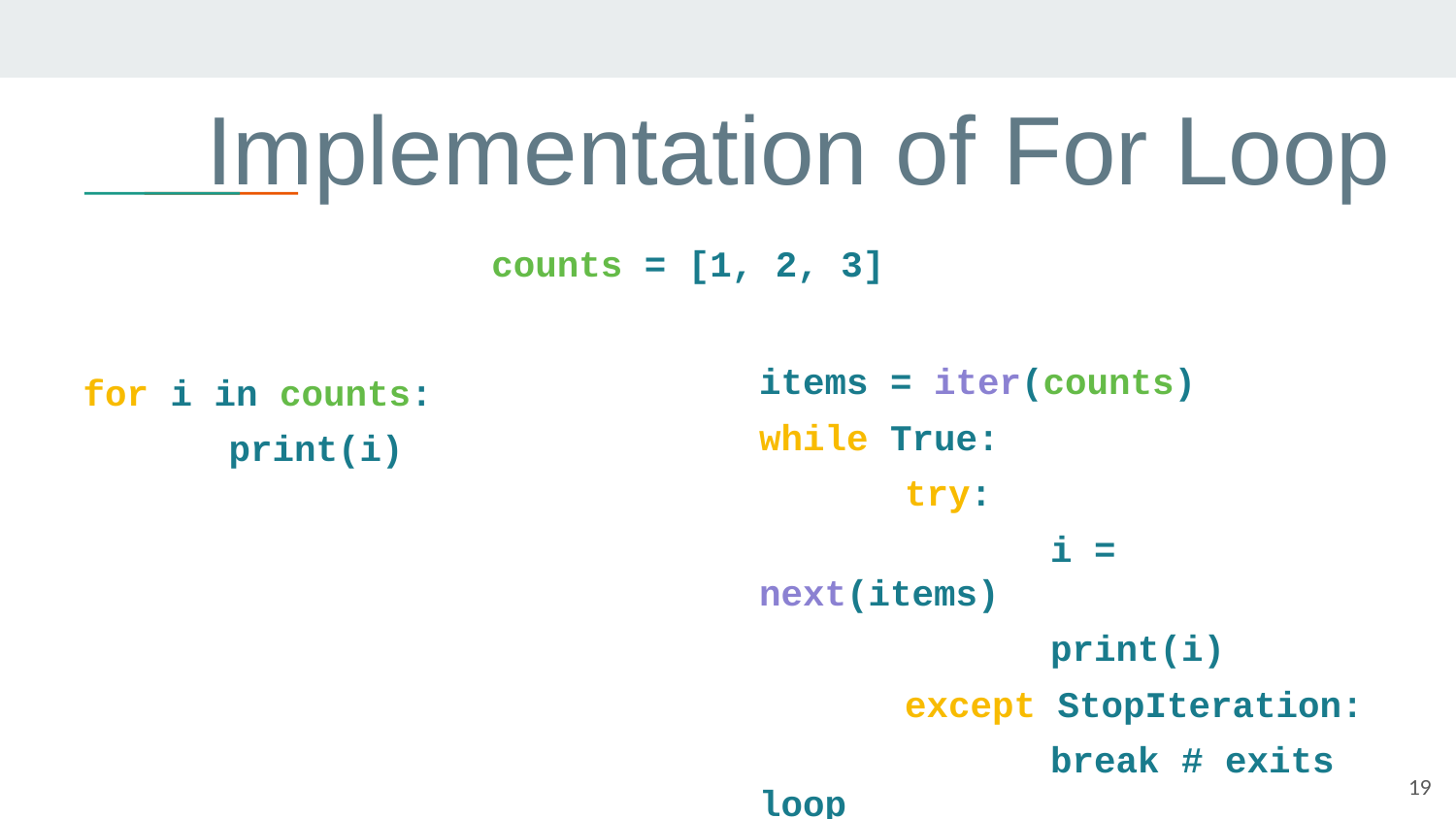

# Implementation of For Loop
counts = [1, 2, 3]

items = iter(counts)
while True:
	try:
		i = next(items)
		print(i)
	except StopIteration:
		break # exits loop

for i in counts:
	print(i)

19